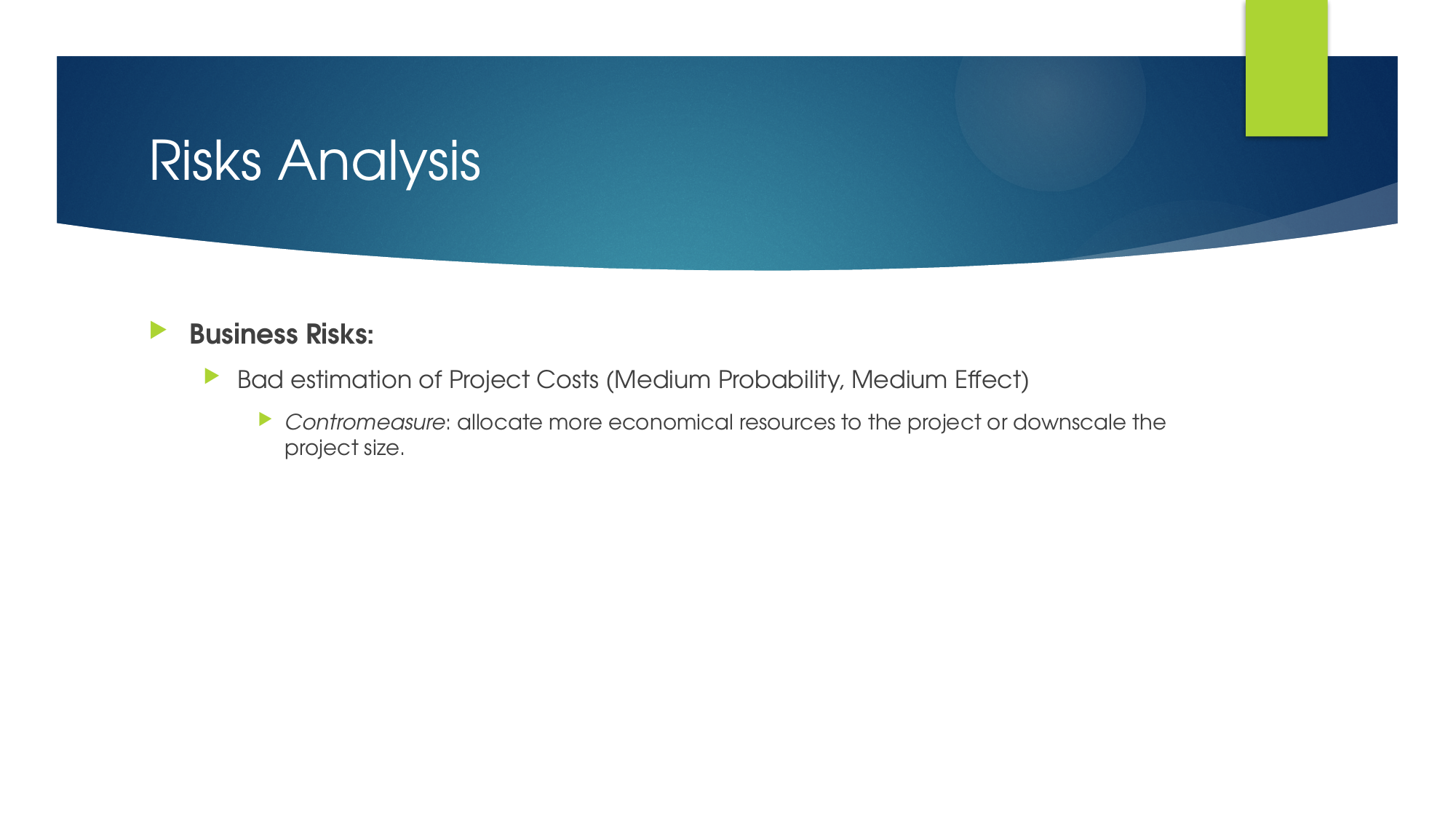

# Risks Analysis
Business Risks:
Bad estimation of Project Costs (Medium Probability, Medium Effect)
Contromeasure: allocate more economical resources to the project or downscale the project size.